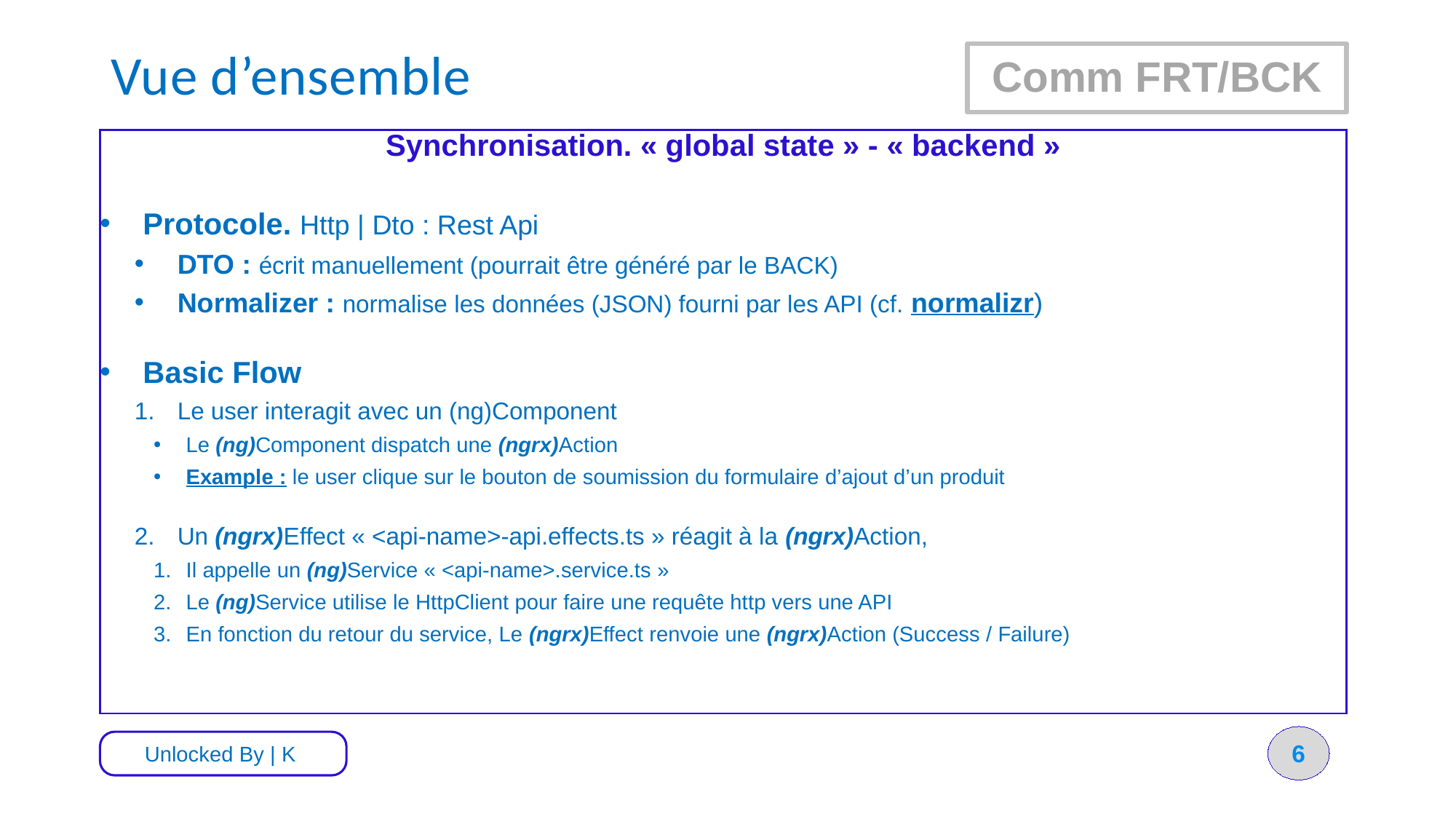

# Vue d’ensemble
Comm FRT/BCK
Synchronisation. « global state » - « backend »
Protocole. Http | Dto : Rest Api
DTO : écrit manuellement (pourrait être généré par le BACK)
Normalizer : normalise les données (JSON) fourni par les API (cf. normalizr)
Basic Flow
Le user interagit avec un (ng)Component
Le (ng)Component dispatch une (ngrx)Action
Example : le user clique sur le bouton de soumission du formulaire d’ajout d’un produit
Un (ngrx)Effect « <api-name>-api.effects.ts » réagit à la (ngrx)Action,
Il appelle un (ng)Service « <api-name>.service.ts »
Le (ng)Service utilise le HttpClient pour faire une requête http vers une API
En fonction du retour du service, Le (ngrx)Effect renvoie une (ngrx)Action (Success / Failure)

6
Unlocked By | K